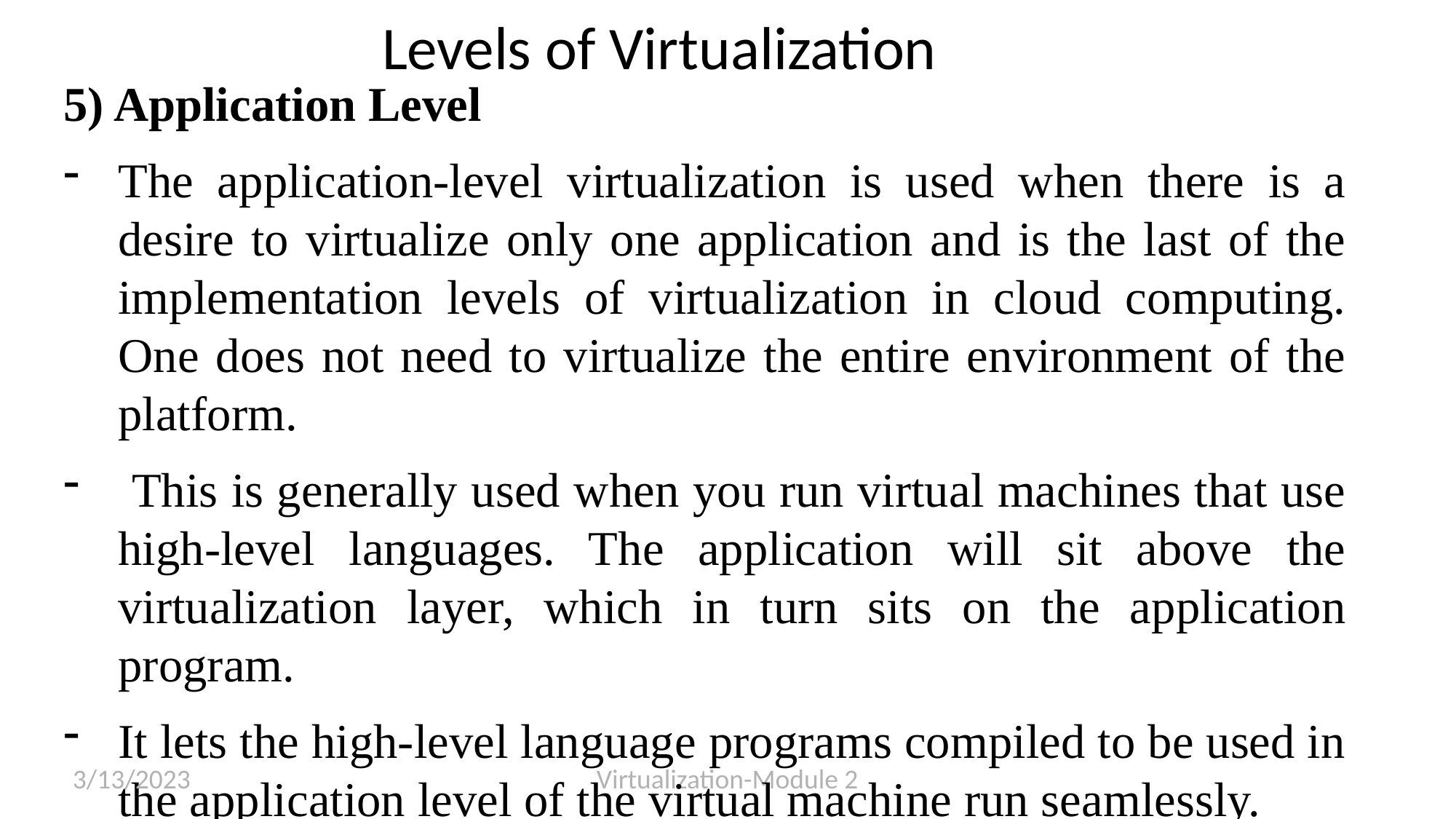

# Levels of Virtualization
5) Application Level
The application-level virtualization is used when there is a desire to virtualize only one application and is the last of the implementation levels of virtualization in cloud computing. One does not need to virtualize the entire environment of the platform.
 This is generally used when you run virtual machines that use high-level languages. The application will sit above the virtualization layer, which in turn sits on the application program.
It lets the high-level language programs compiled to be used in the application level of the virtual machine run seamlessly.
3/13/2023
Virtualization-Module 2